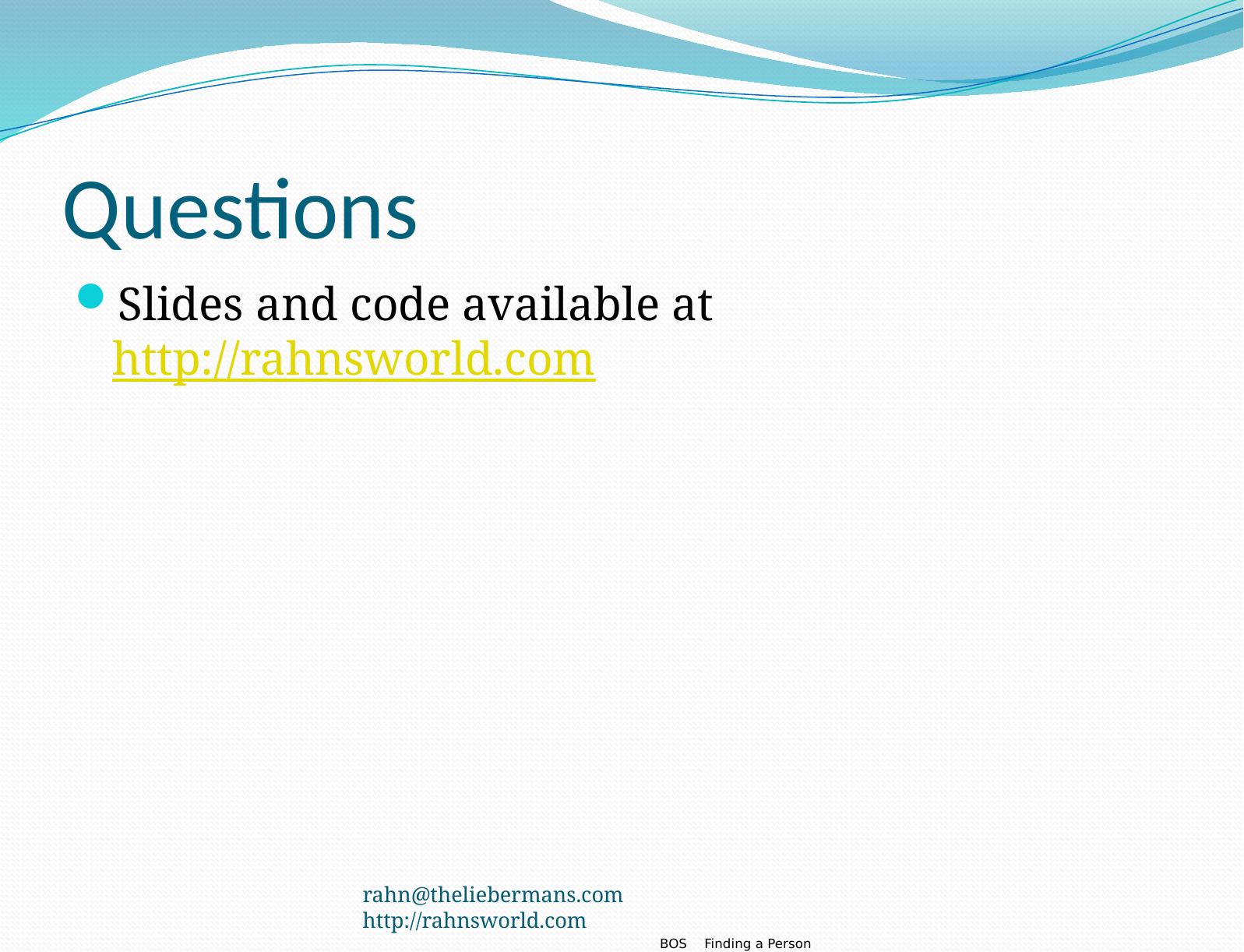

# Questions
Slides and code available at http://rahnsworld.com

rahn@theliebermans.com   http://rahnsworld.com